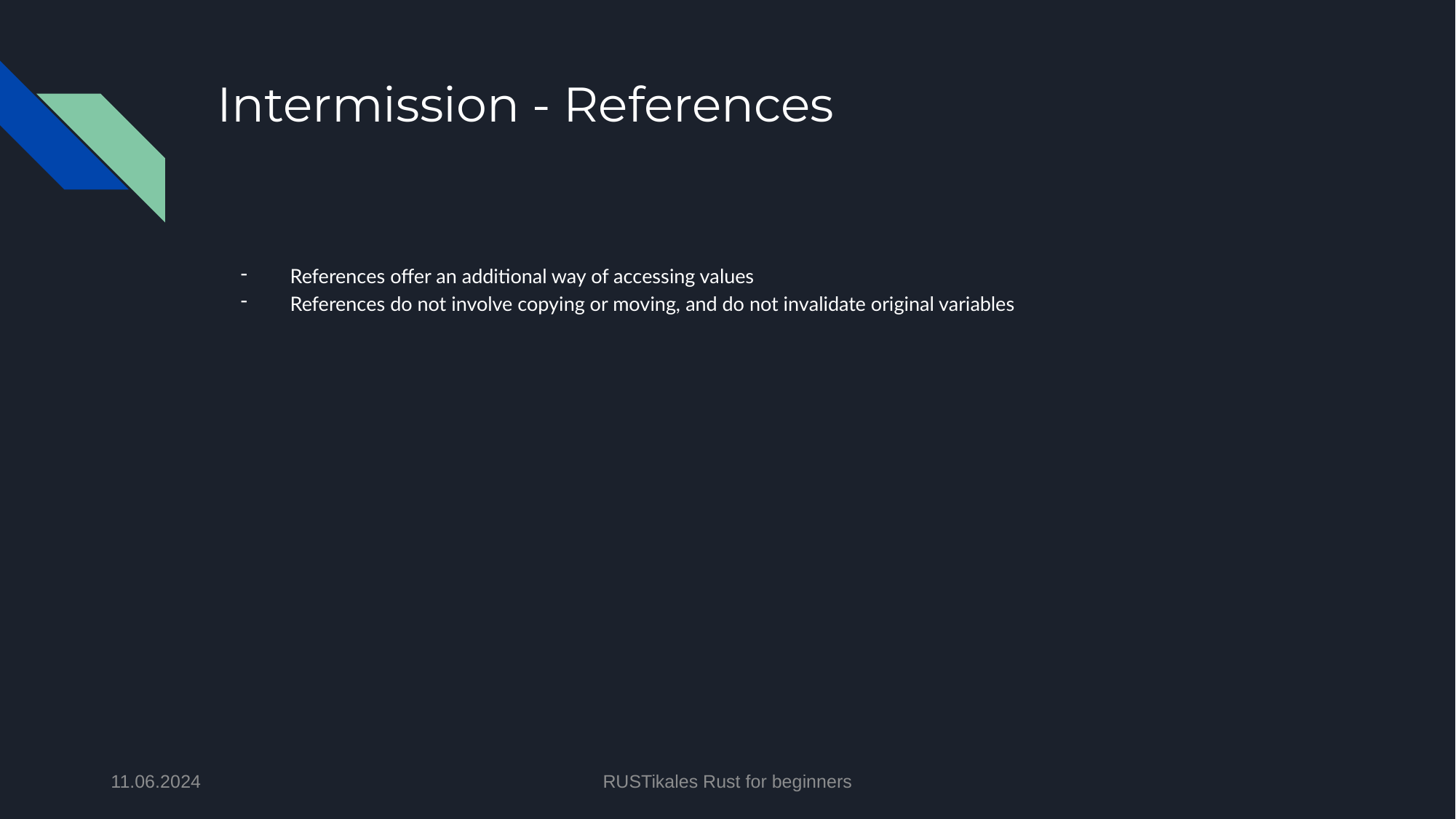

# Intermission - References
References offer an additional way of accessing values
References do not involve copying or moving, and do not invalidate original variables
11.06.2024
RUSTikales Rust for beginners